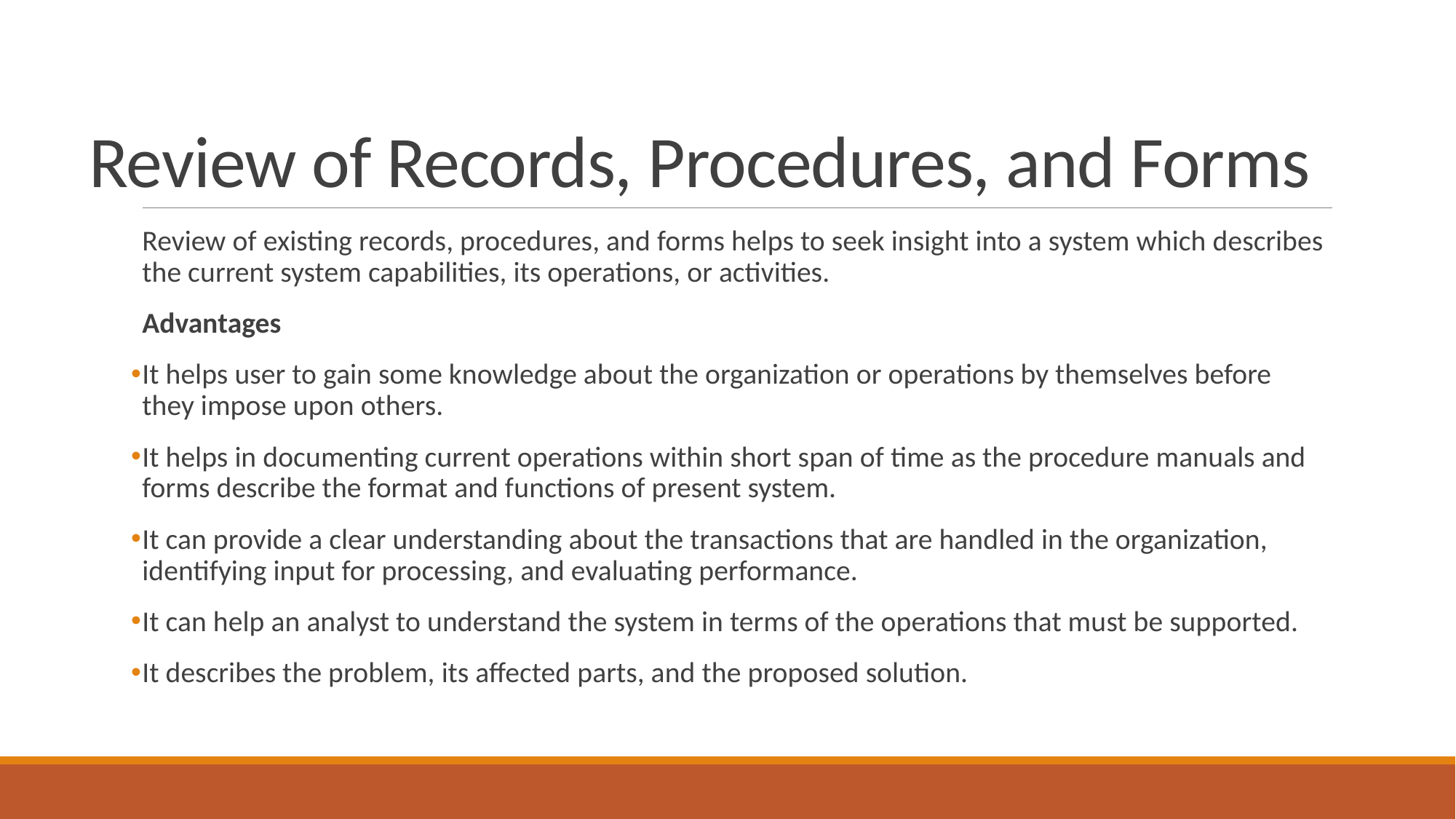

# Review of Records, Procedures, and Forms
Review of existing records, procedures, and forms helps to seek insight into a system which describes the current system capabilities, its operations, or activities.
Advantages
It helps user to gain some knowledge about the organization or operations by themselves before they impose upon others.
It helps in documenting current operations within short span of time as the procedure manuals and forms describe the format and functions of present system.
It can provide a clear understanding about the transactions that are handled in the organization, identifying input for processing, and evaluating performance.
It can help an analyst to understand the system in terms of the operations that must be supported.
It describes the problem, its affected parts, and the proposed solution.